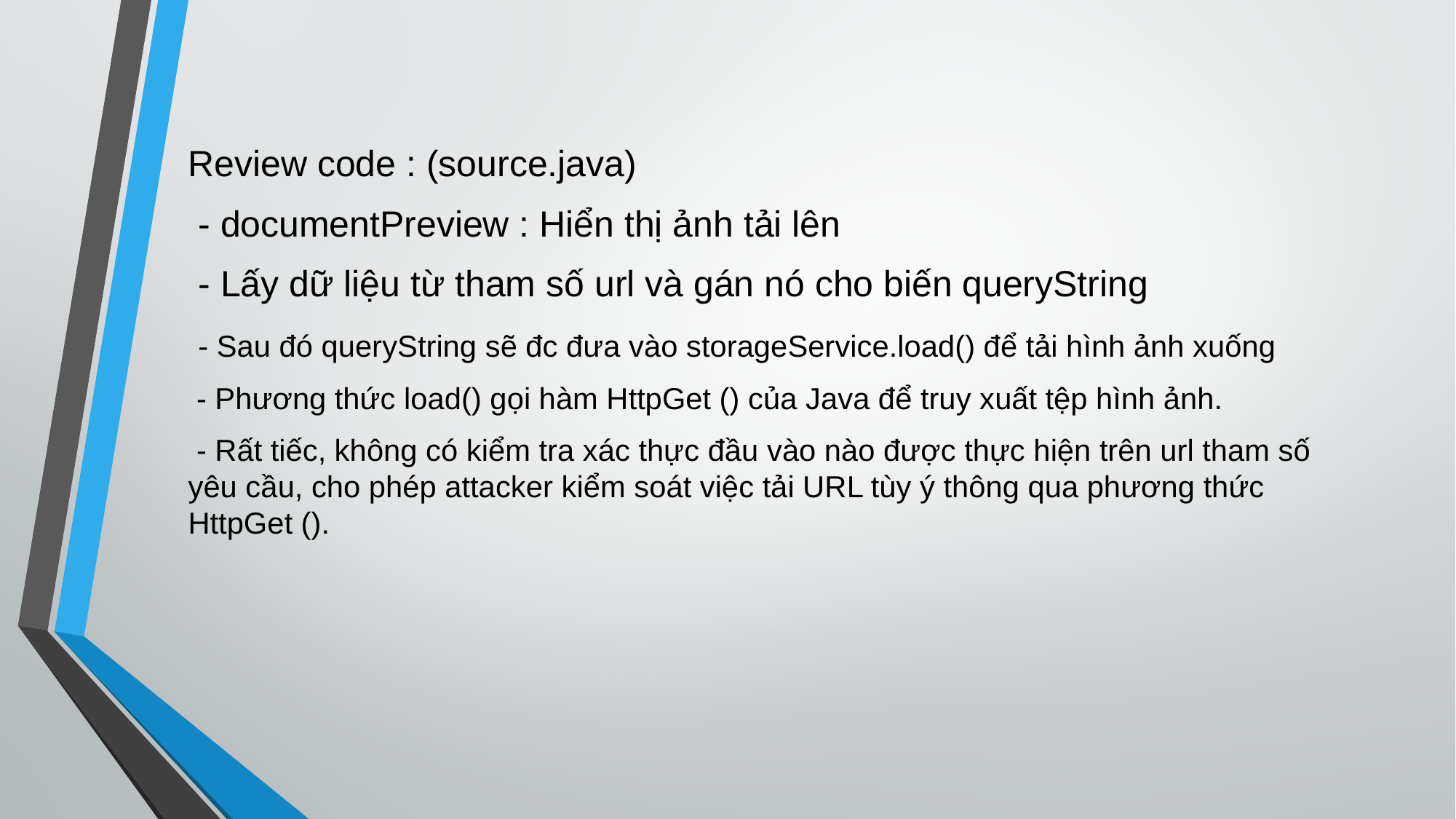

Review code : (source.java)
 - documentPreview : Hiển thị ảnh tải lên
 - Lấy dữ liệu từ tham số url và gán nó cho biến queryString
 - Sau đó queryString sẽ đc đưa vào storageService.load() để tải hình ảnh xuống
 - Phương thức load() gọi hàm HttpGet () của Java để truy xuất tệp hình ảnh.
 - Rất tiếc, không có kiểm tra xác thực đầu vào nào được thực hiện trên url tham số yêu cầu, cho phép attacker kiểm soát việc tải URL tùy ý thông qua phương thức HttpGet ().